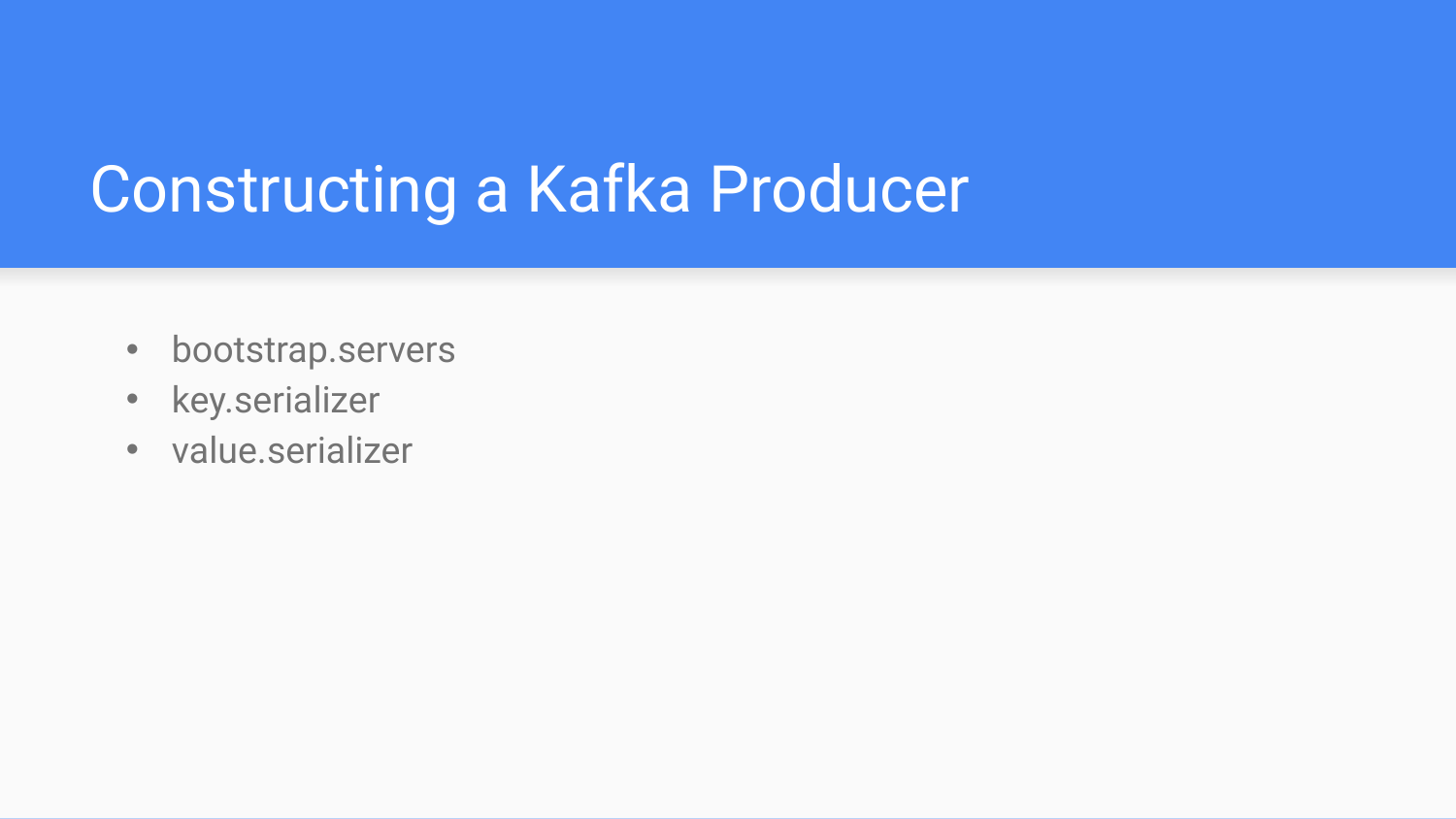

# Constructing a Kafka Producer
bootstrap.servers
key.serializer
value.serializer